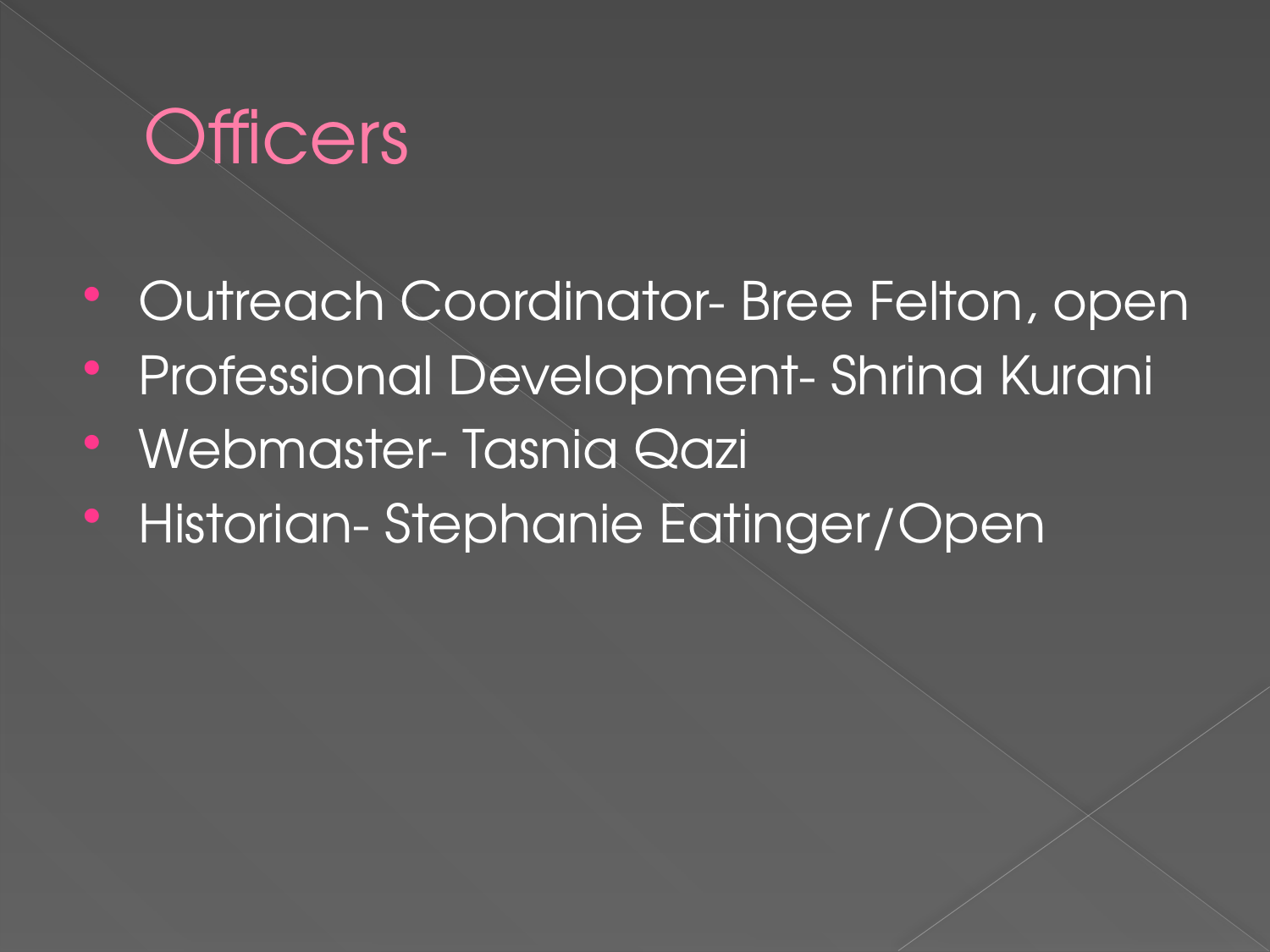

# Officers
Outreach Coordinator- Bree Felton, open
Professional Development- Shrina Kurani
Webmaster- Tasnia Qazi
Historian- Stephanie Eatinger/Open